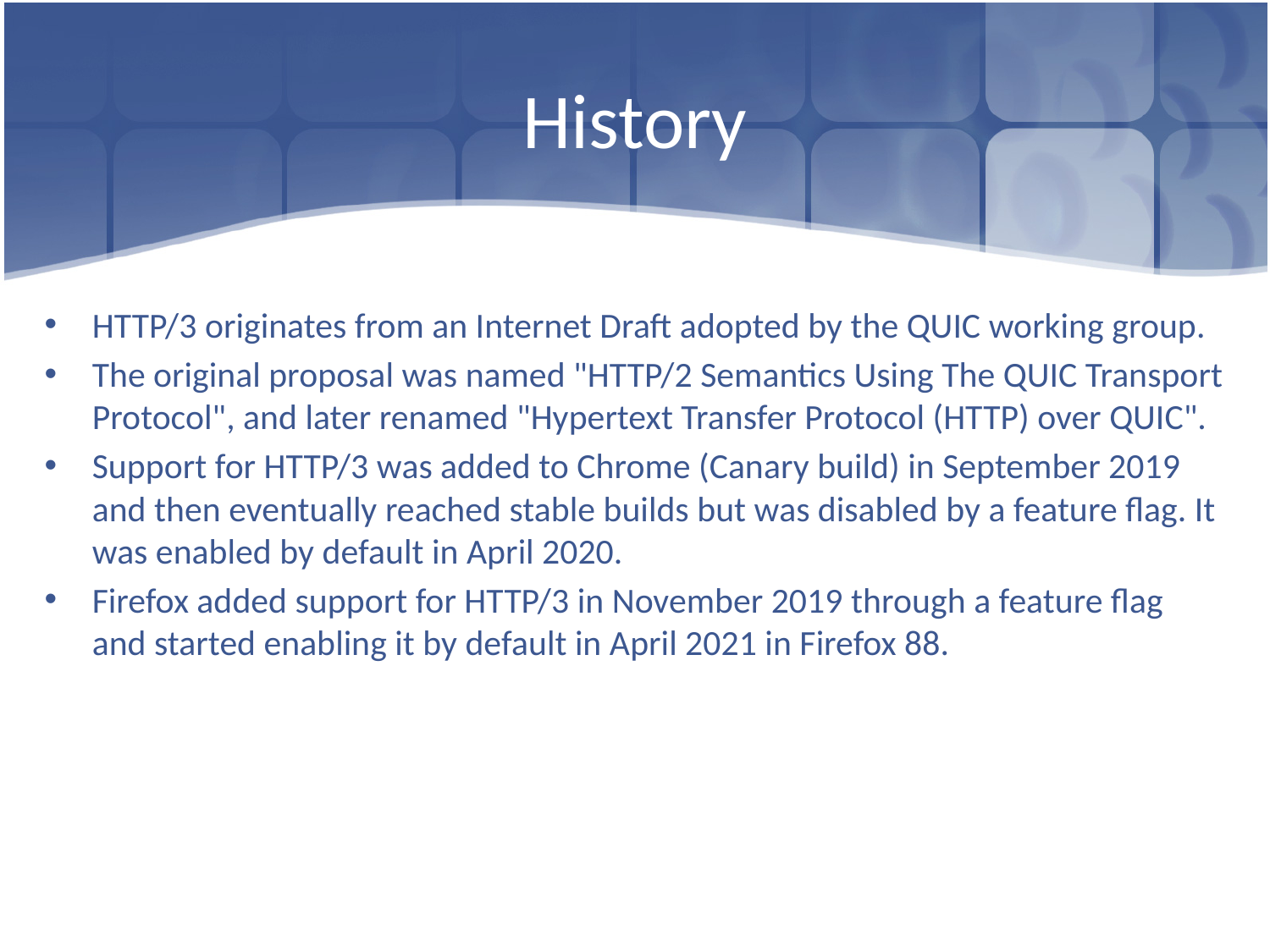

# History
HTTP/3 originates from an Internet Draft adopted by the QUIC working group.
The original proposal was named "HTTP/2 Semantics Using The QUIC Transport Protocol", and later renamed "Hypertext Transfer Protocol (HTTP) over QUIC".
Support for HTTP/3 was added to Chrome (Canary build) in September 2019 and then eventually reached stable builds but was disabled by a feature flag. It was enabled by default in April 2020.
Firefox added support for HTTP/3 in November 2019 through a feature flag and started enabling it by default in April 2021 in Firefox 88.